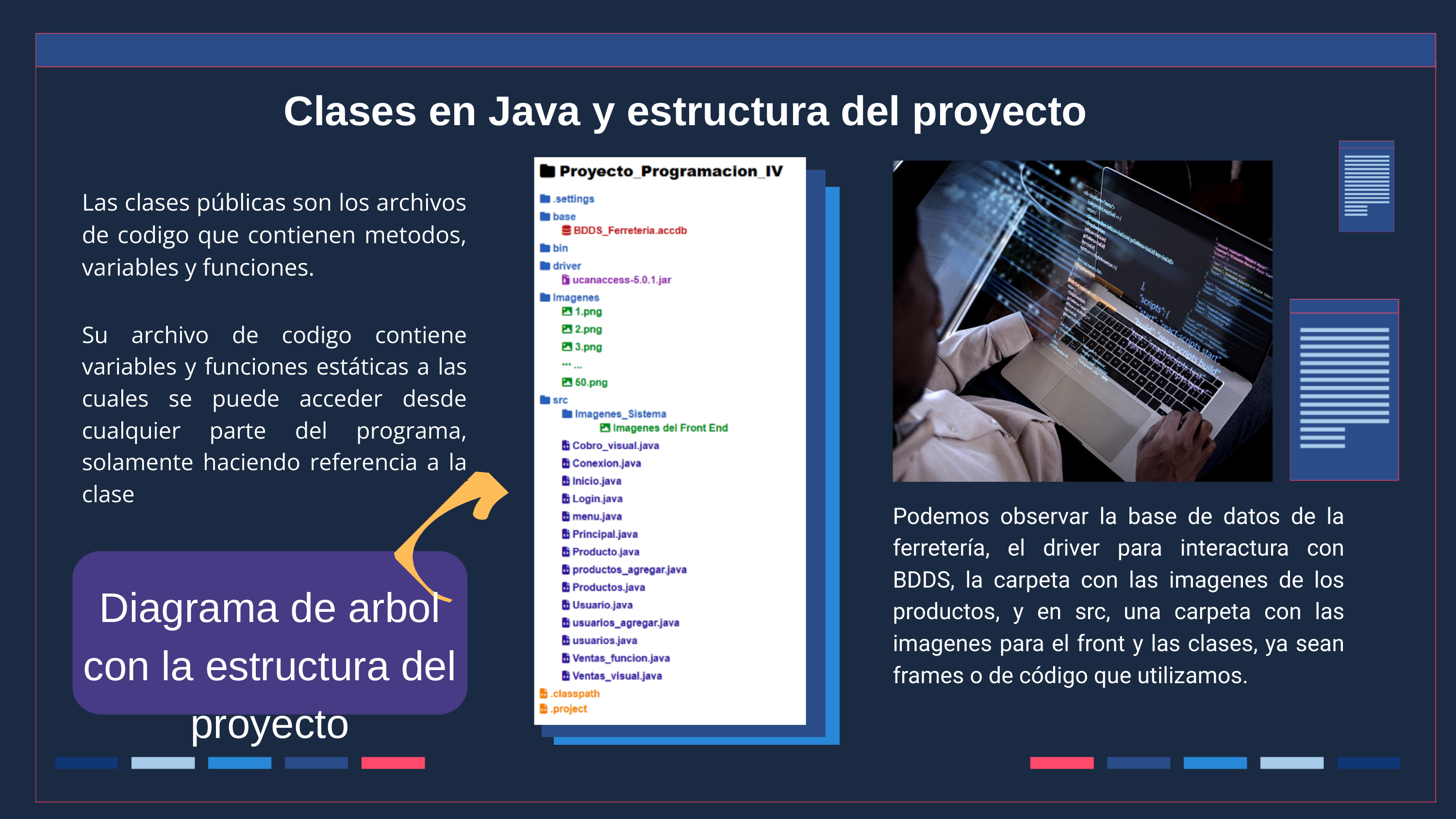

Clases en Java y estructura del proyecto

Las clases públicas son los archivos de codigo que contienen metodos, variables y funciones.

Su archivo de codigo contiene variables y funciones estáticas a las cuales se puede acceder desde cualquier parte del programa, solamente haciendo referencia a la clase

Podemos observar la base de datos de la ferretería, el driver para interactura con BDDS, la carpeta con las imagenes de los productos, y en src, una carpeta con las imagenes para el front y las clases, ya sean frames o de código que utilizamos.

Diagrama de arbol con la estructura del proyecto